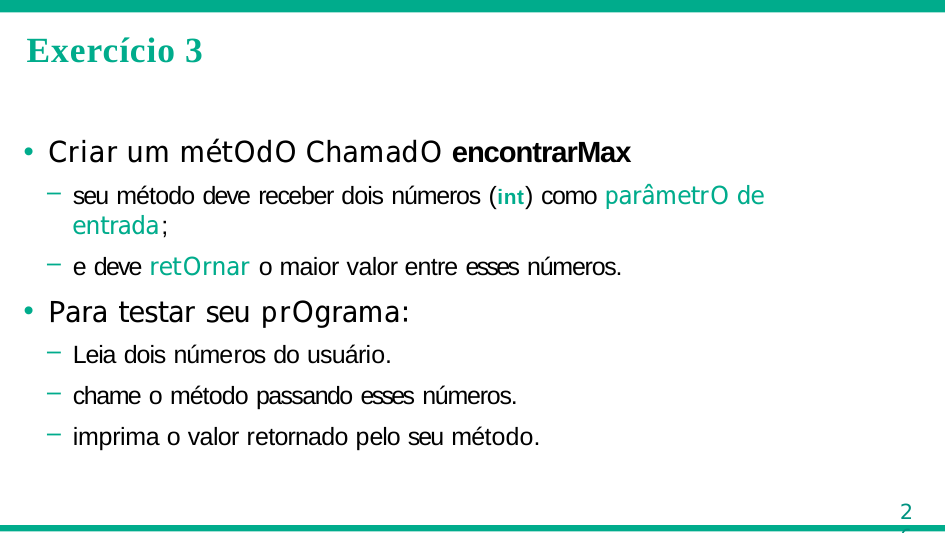

# Exercício 3
Criar um método chamado encontrarMax
seu método deve receber dois números (int) como parâmetro de entrada;
e deve retornar o maior valor entre esses números.
Para testar seu programa:
Leia dois números do usuário.
chame o método passando esses números.
imprima o valor retornado pelo seu método.
26